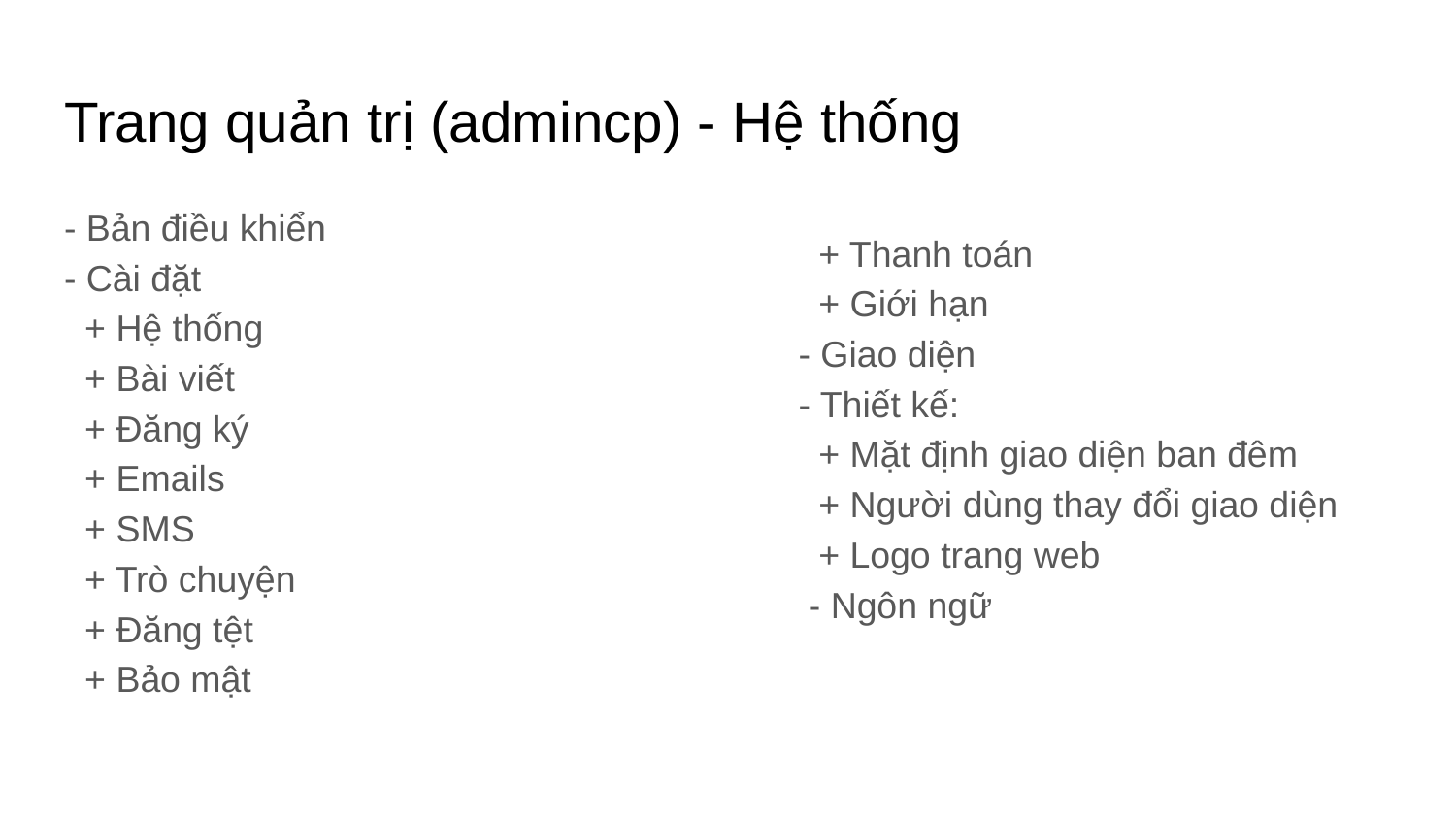

# Trang quản trị (admincp) - Hệ thống
- Bản điều khiển
- Cài đặt
  + Hệ thống
  + Bài viết
  + Đăng ký
  + Emails
  + SMS
  + Trò chuyện
  + Đăng tệt
  + Bảo mật
  + Thanh toán
  + Giới hạn
- Giao diện
- Thiết kế:
  + Mặt định giao diện ban đêm
  + Người dùng thay đổi giao diện
  + Logo trang web
 - Ngôn ngữ